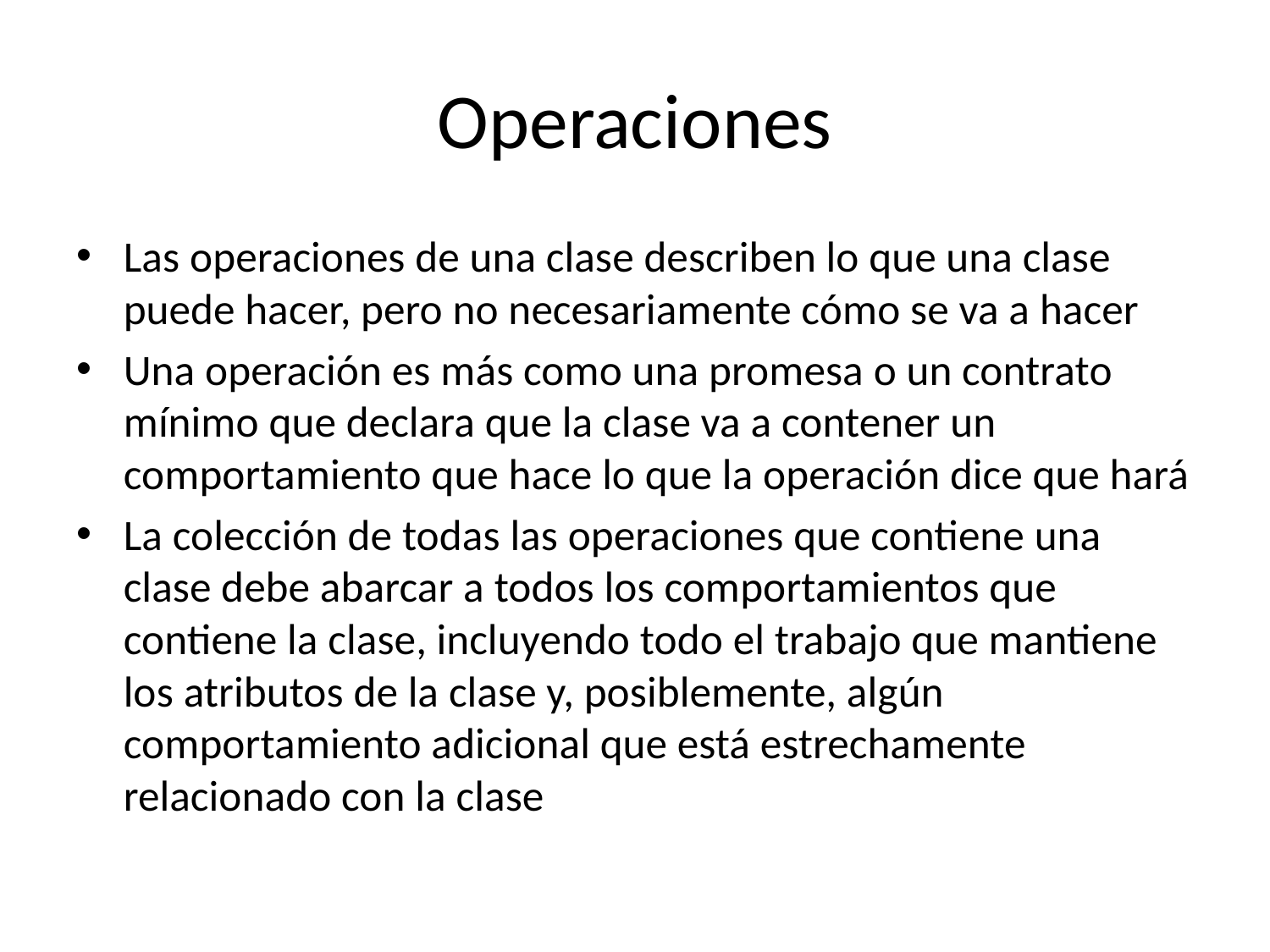

# Operaciones
Las operaciones de una clase describen lo que una clase puede hacer, pero no necesariamente cómo se va a hacer
Una operación es más como una promesa o un contrato mínimo que declara que la clase va a contener un comportamiento que hace lo que la operación dice que hará
La colección de todas las operaciones que contiene una clase debe abarcar a todos los comportamientos que contiene la clase, incluyendo todo el trabajo que mantiene los atributos de la clase y, posiblemente, algún comportamiento adicional que está estrechamente relacionado con la clase